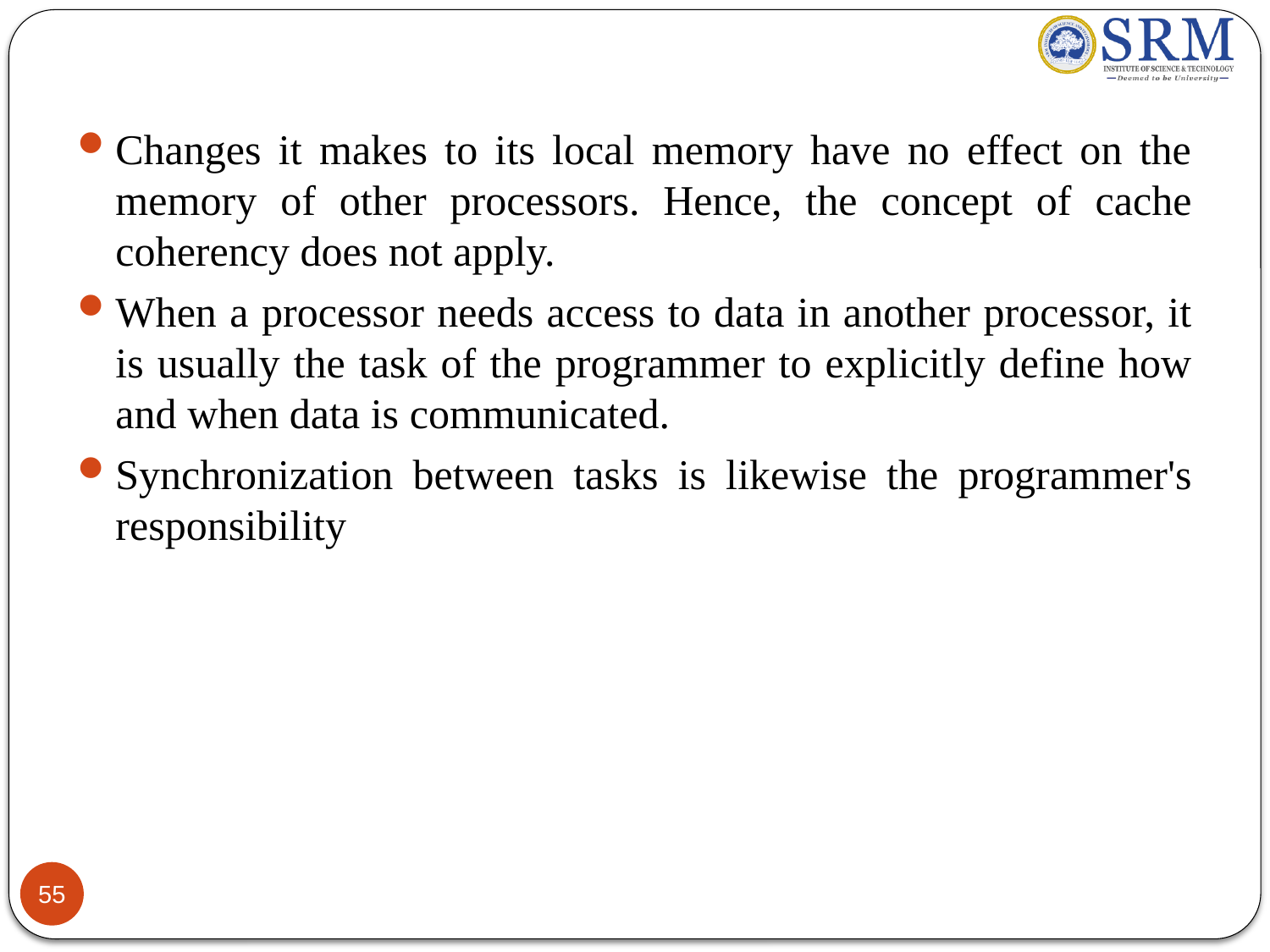

Changes it makes to its local memory have no effect on the memory of other processors. Hence, the concept of cache coherency does not apply.
When a processor needs access to data in another processor, it is usually the task of the programmer to explicitly define how and when data is communicated.
Synchronization between tasks is likewise the programmer's responsibility
55